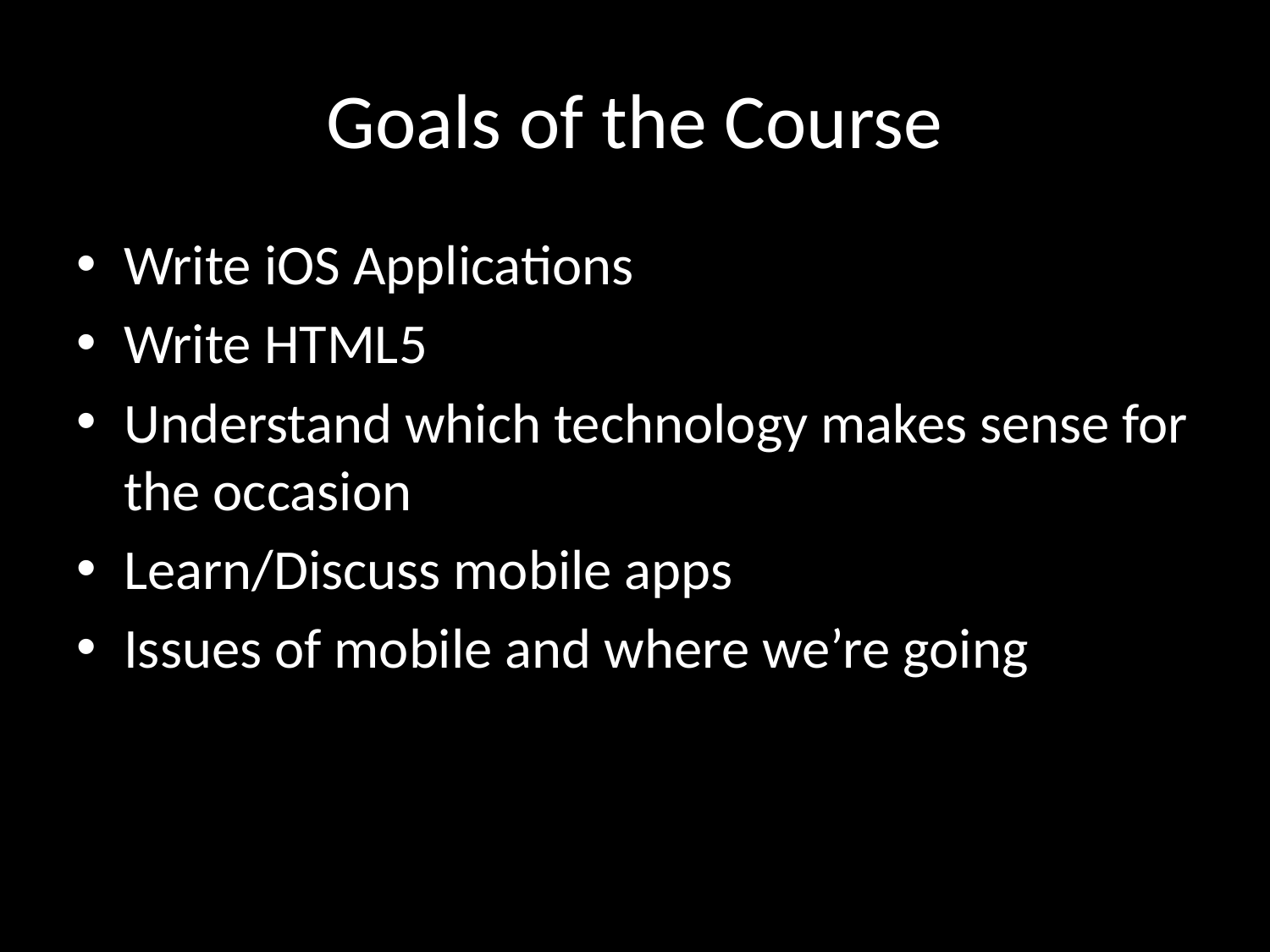

# Goals of the Course
Write iOS Applications
Write HTML5
Understand which technology makes sense for the occasion
Learn/Discuss mobile apps
Issues of mobile and where we’re going